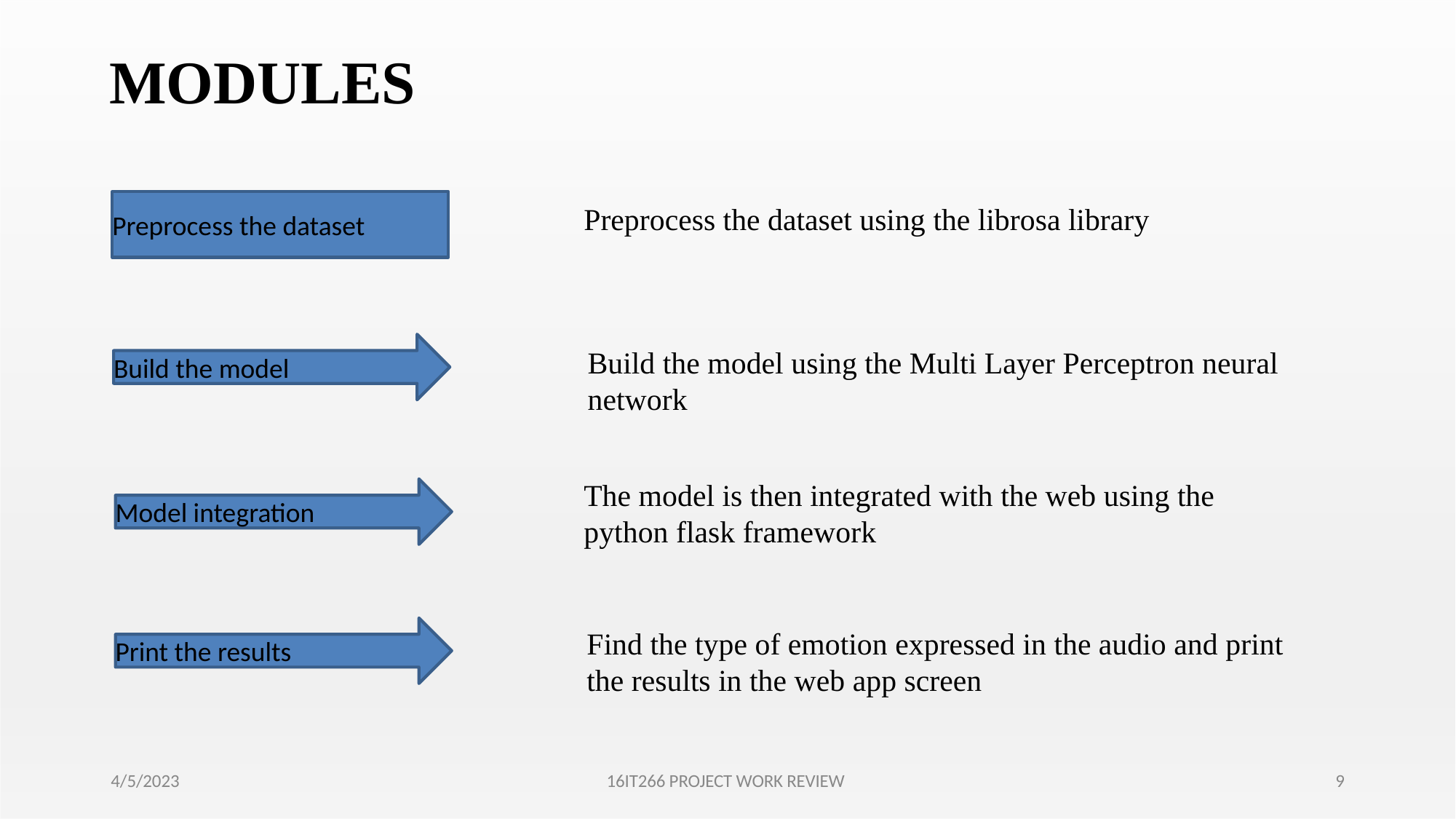

# MODULES
Preprocess the dataset
Preprocess the dataset using the librosa library
Build the model
Build the model using the Multi Layer Perceptron neural network
The model is then integrated with the web using the python flask framework
Model integration
Print the results
Find the type of emotion expressed in the audio and print the results in the web app screen
4/5/2023
16IT266 PROJECT WORK REVIEW
9